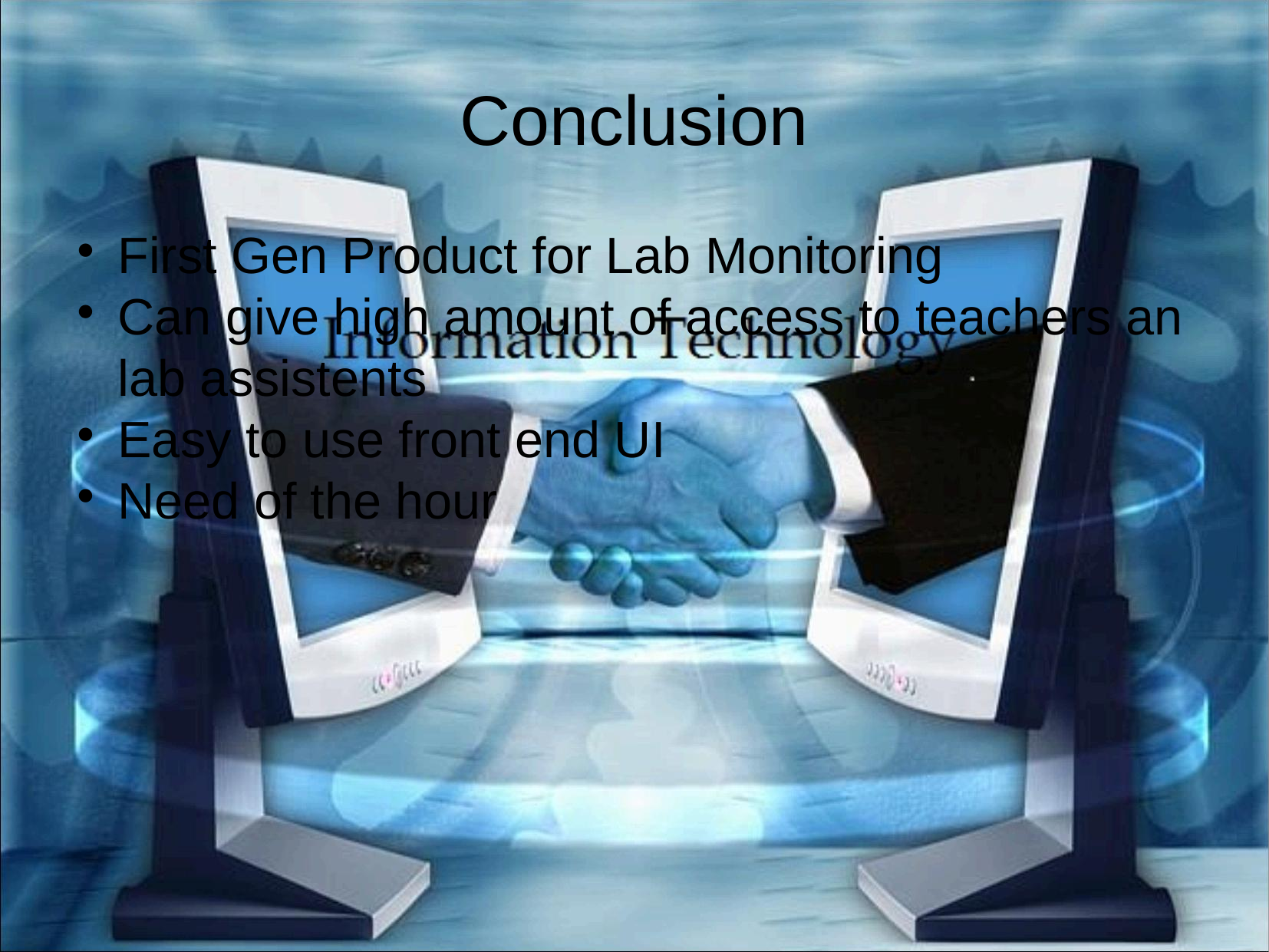

Conclusion
First Gen Product for Lab Monitoring
Can give high amount of access to teachers an lab assistents
Easy to use front end UI
Need of the hour